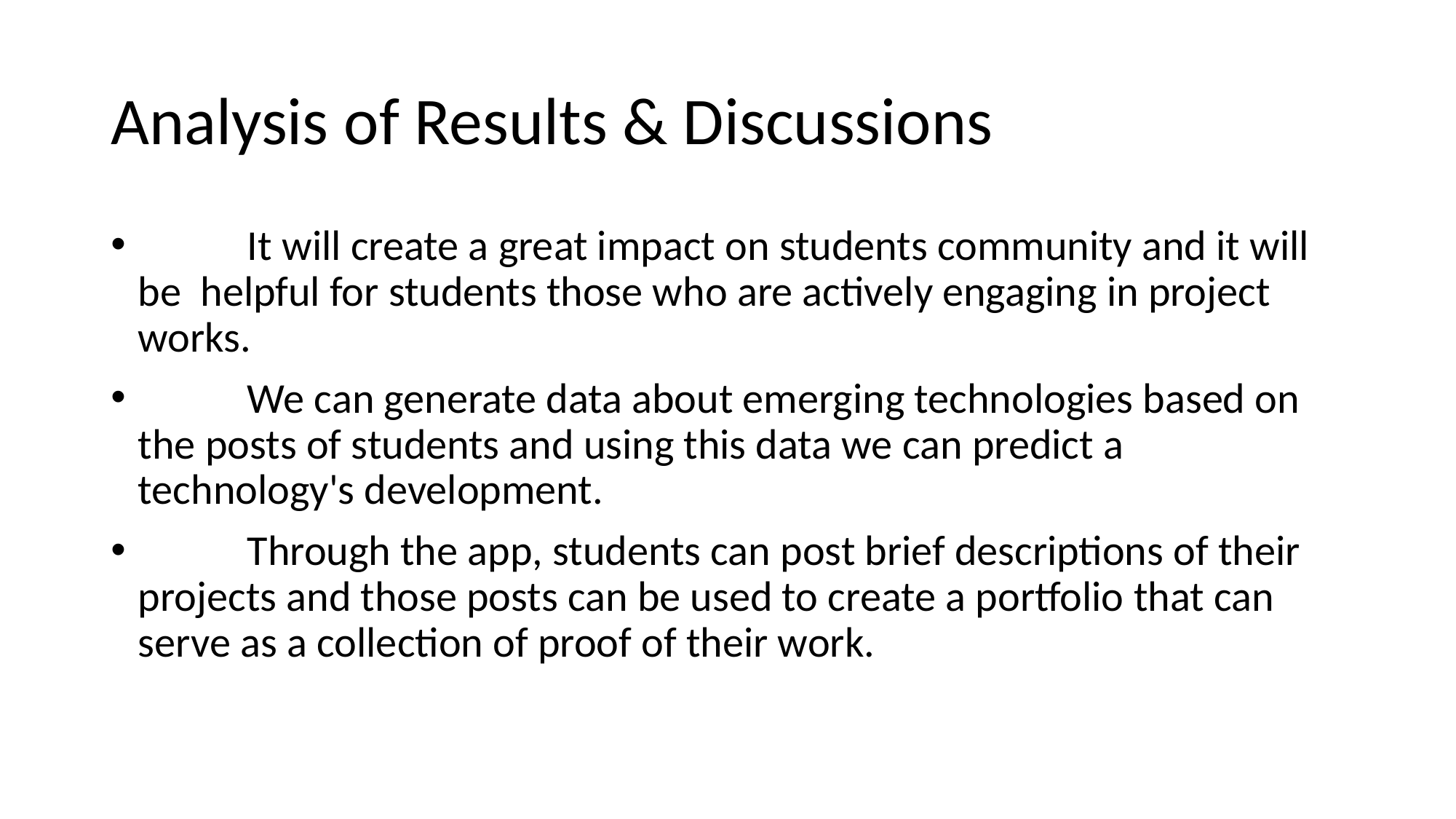

# Analysis of Results & Discussions
	It will create a great impact on students community and it will be  helpful for students those who are actively engaging in project works.
	We can generate data about emerging technologies based on the posts of students and using this data we can predict a technology's development.
	Through the app, students can post brief descriptions of their projects and those posts can be used to create a portfolio that can serve as a collection of proof of their work.